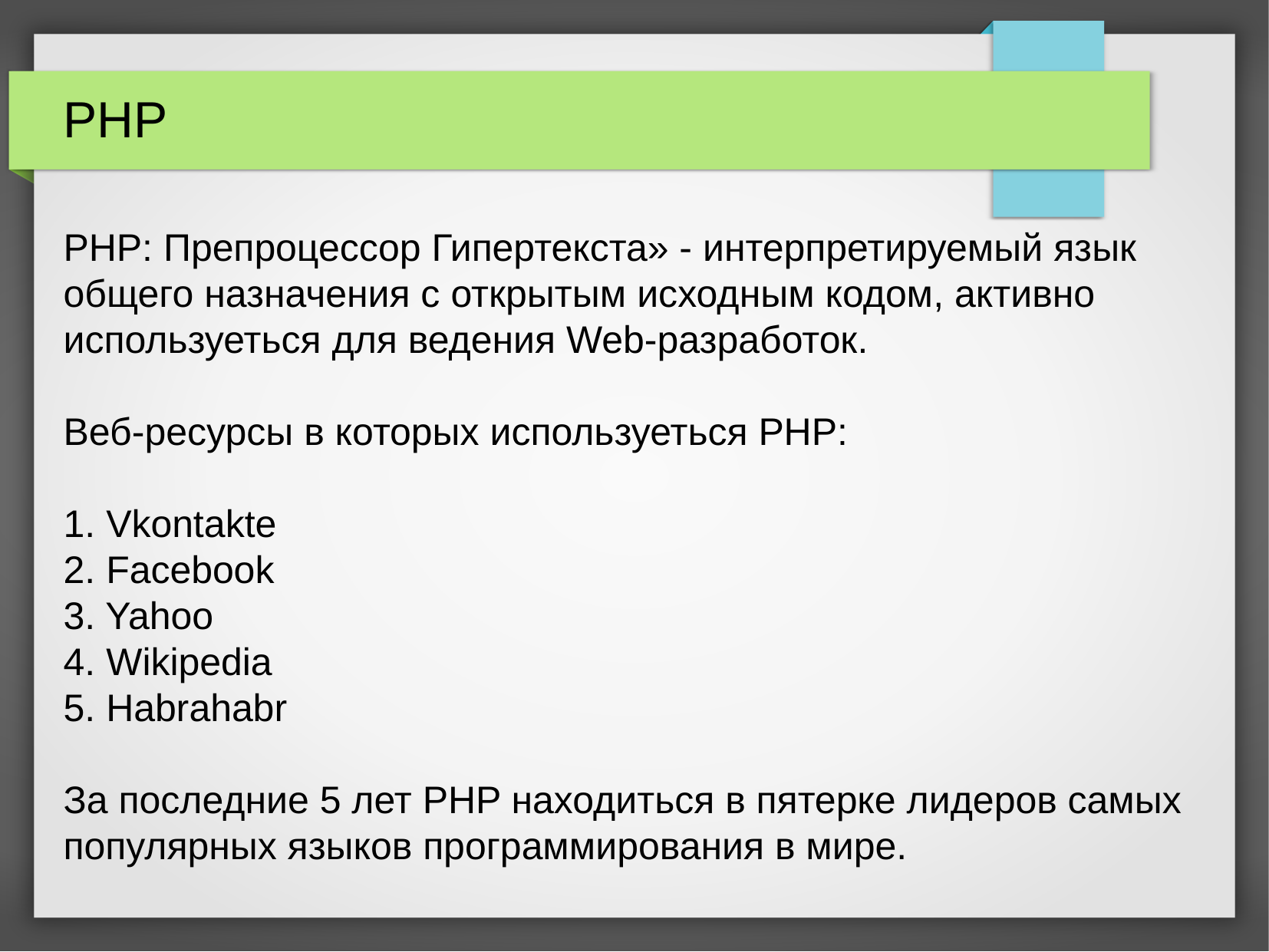

PHP
PHP: Препроцессор Гипертекста» - интерпретируемый язык общего назначения с открытым исходным кодом, активно используеться для ведения Web-разработок.

Веб-ресурсы в которых используеться PHP:

1. Vkontakte
2. Facebook
3. Yahoo
4. Wikipedia
5. Habrahabr

За последние 5 лет PHP находиться в пятерке лидеров самых популярных языков программирования в мире.